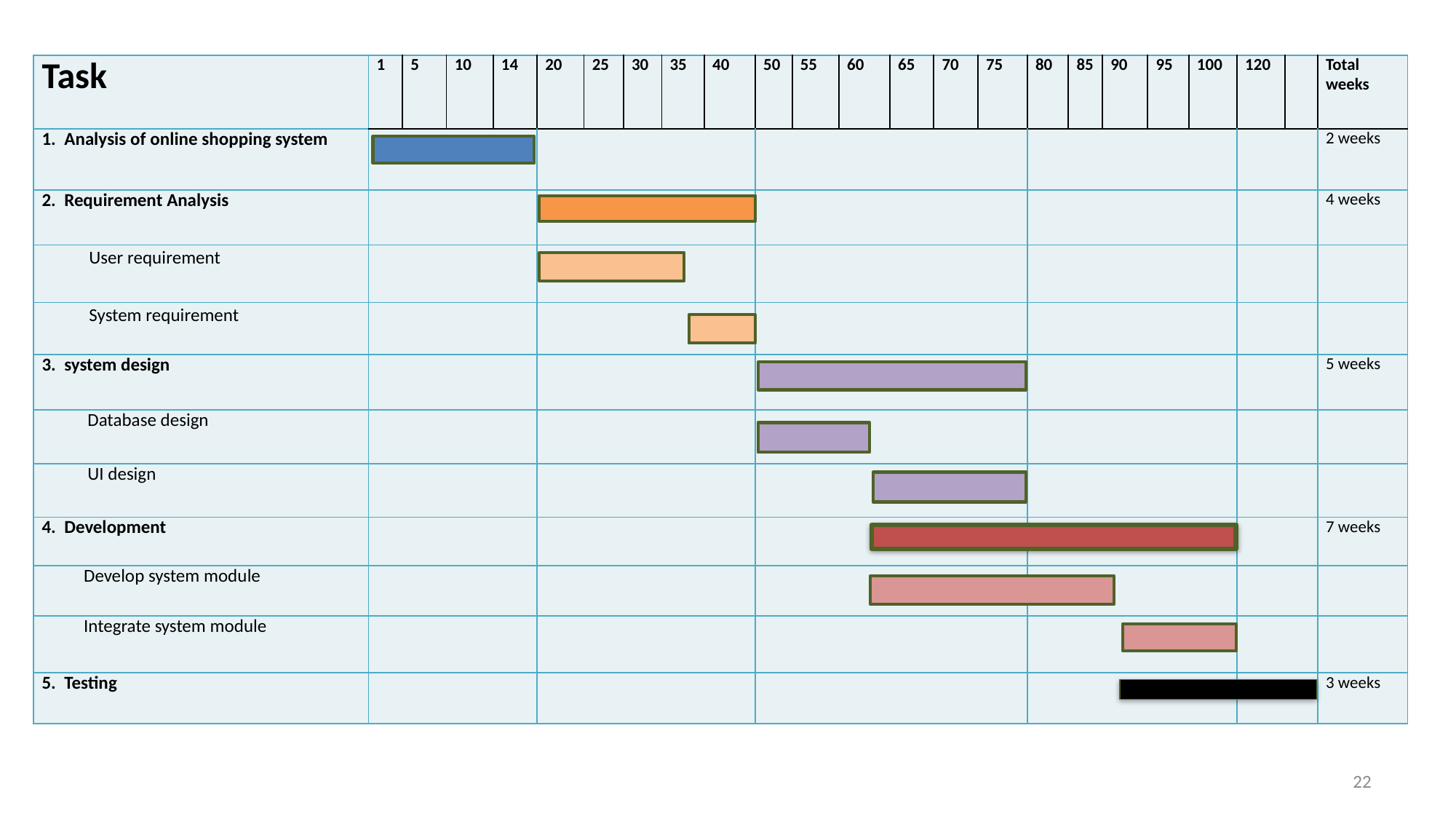

| Task | 1 | 5 | 10 | 14 | 20 | 25 | 30 | 35 | 40 | 50 | 55 | 60 | 65 | 70 | 75 | 80 | 85 | 90 | 95 | 100 | 120 |  | Total weeks |
| --- | --- | --- | --- | --- | --- | --- | --- | --- | --- | --- | --- | --- | --- | --- | --- | --- | --- | --- | --- | --- | --- | --- | --- |
| 1. Analysis of online shopping system |  |  |  |  |  |  |  |  |  |  |  |  |  |  |  |  |  |  |  |  |  |  | 2 weeks |
| 2. Requirement Analysis |  |  |  |  |  |  |  |  |  |  |  |  |  |  |  |  |  |  |  |  |  |  | 4 weeks |
| User requirement |  |  |  |  |  |  |  |  |  |  |  |  |  |  |  |  |  |  |  |  |  |  |  |
| System requirement |  |  |  |  |  |  |  |  |  |  |  |  |  |  |  |  |  |  |  |  |  |  |  |
| 3. system design |  |  |  |  |  |  |  |  |  |  |  |  |  |  |  |  |  |  |  |  |  |  | 5 weeks |
| Database design |  |  |  |  |  |  |  |  |  |  |  |  |  |  |  |  |  |  |  |  |  |  |  |
| UI design |  |  |  |  |  |  |  |  |  |  |  |  |  |  |  |  |  |  |  |  |  |  |  |
| 4. Development |  |  |  |  |  |  |  |  |  |  |  |  |  |  |  |  |  |  |  |  |  |  | 7 weeks |
| Develop system module |  |  |  |  |  |  |  |  |  |  |  |  |  |  |  |  |  |  |  |  |  |  |  |
| Integrate system module |  |  |  |  |  |  |  |  |  |  |  |  |  |  |  |  |  |  |  |  |  |  |  |
| 5. Testing |  |  |  |  |  |  |  |  |  |  |  |  |  |  |  |  |  |  |  |  |  |  | 3 weeks |

22